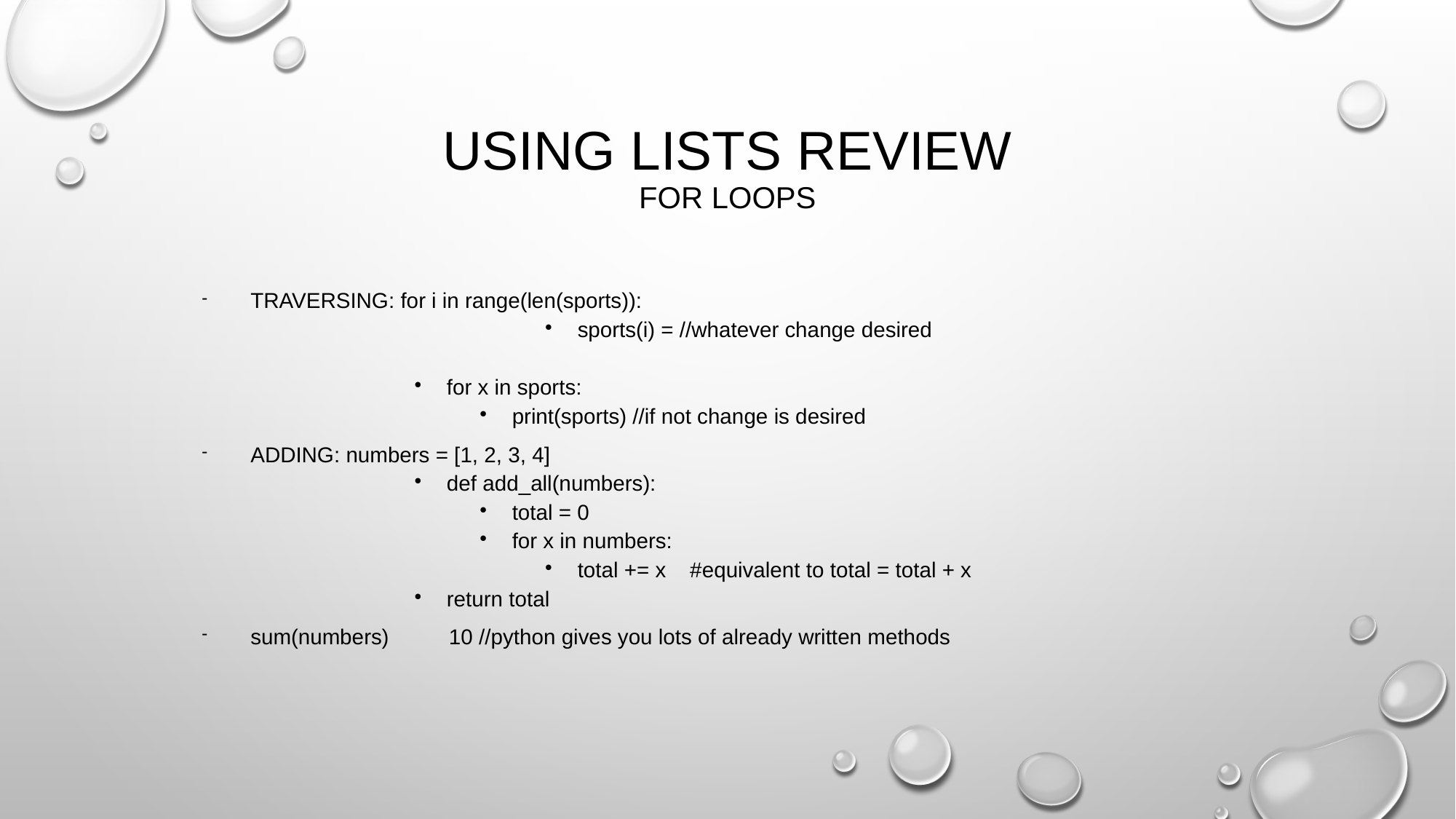

Using lists review
FOR LOOPS

TRAVERSING: for i in range(len(sports)):
sports(i) = //whatever change desired

for x in sports:
print(sports) //if not change is desired
ADDING: numbers = [1, 2, 3, 4]
def add_all(numbers):
total = 0
for x in numbers:
total += x    #equivalent to total = total + x
return total
sum(numbers)          10 //python gives you lots of already written methods